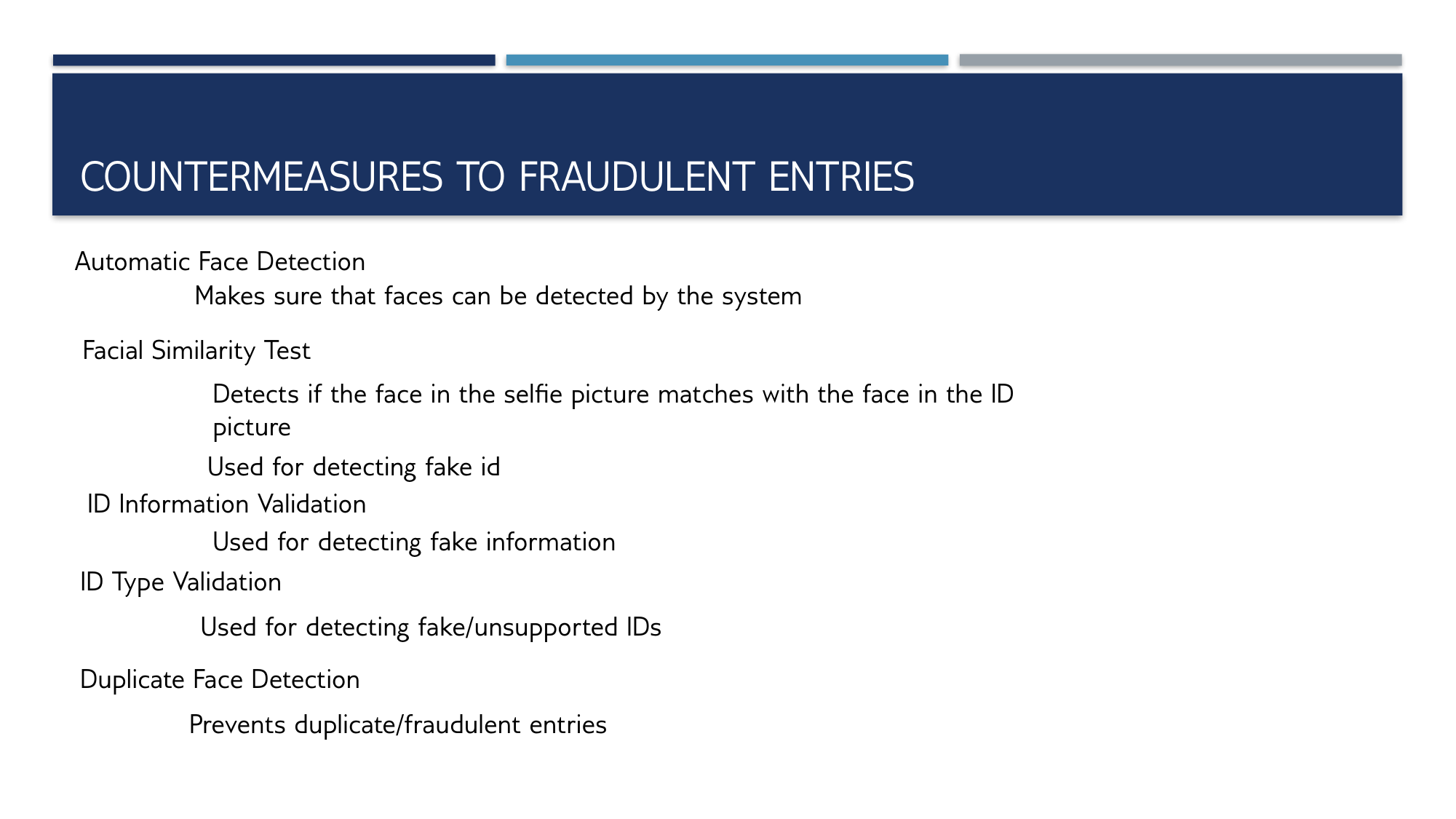

# Countermeasures to fraudulent entries
Automatic Face Detection
Makes sure that faces can be detected by the system
Facial Similarity Test
Detects if the face in the selfie picture matches with the face in the ID picture
Used for detecting fake id
ID Information Validation
Used for detecting fake information
ID Type Validation
Used for detecting fake/unsupported IDs
Duplicate Face Detection
Prevents duplicate/fraudulent entries